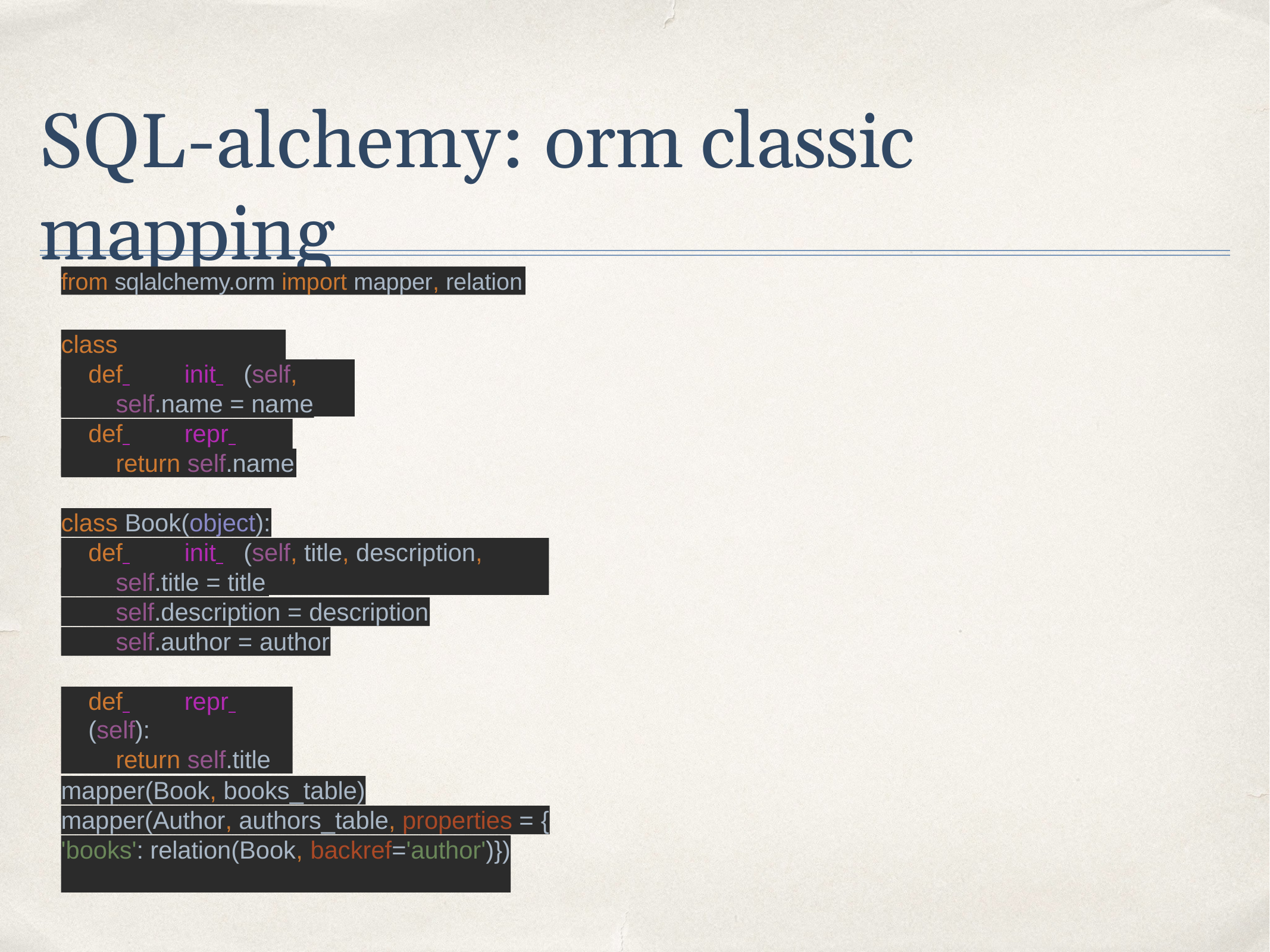

# SQL-alchemy: orm classic mapping
from sqlalchemy.orm import mapper, relation
class Author(object):
def 	init 	(self, name):
self.name = name
def 	repr 	(self):
return self.name
class Book(object):
def 	init 	(self, title, description, author):
self.title = title
self.description = description
self.author = author
def 	repr 	(self):
return self.title
mapper(Book, books_table)
mapper(Author, authors_table, properties = {
'books': relation(Book, backref='author')})